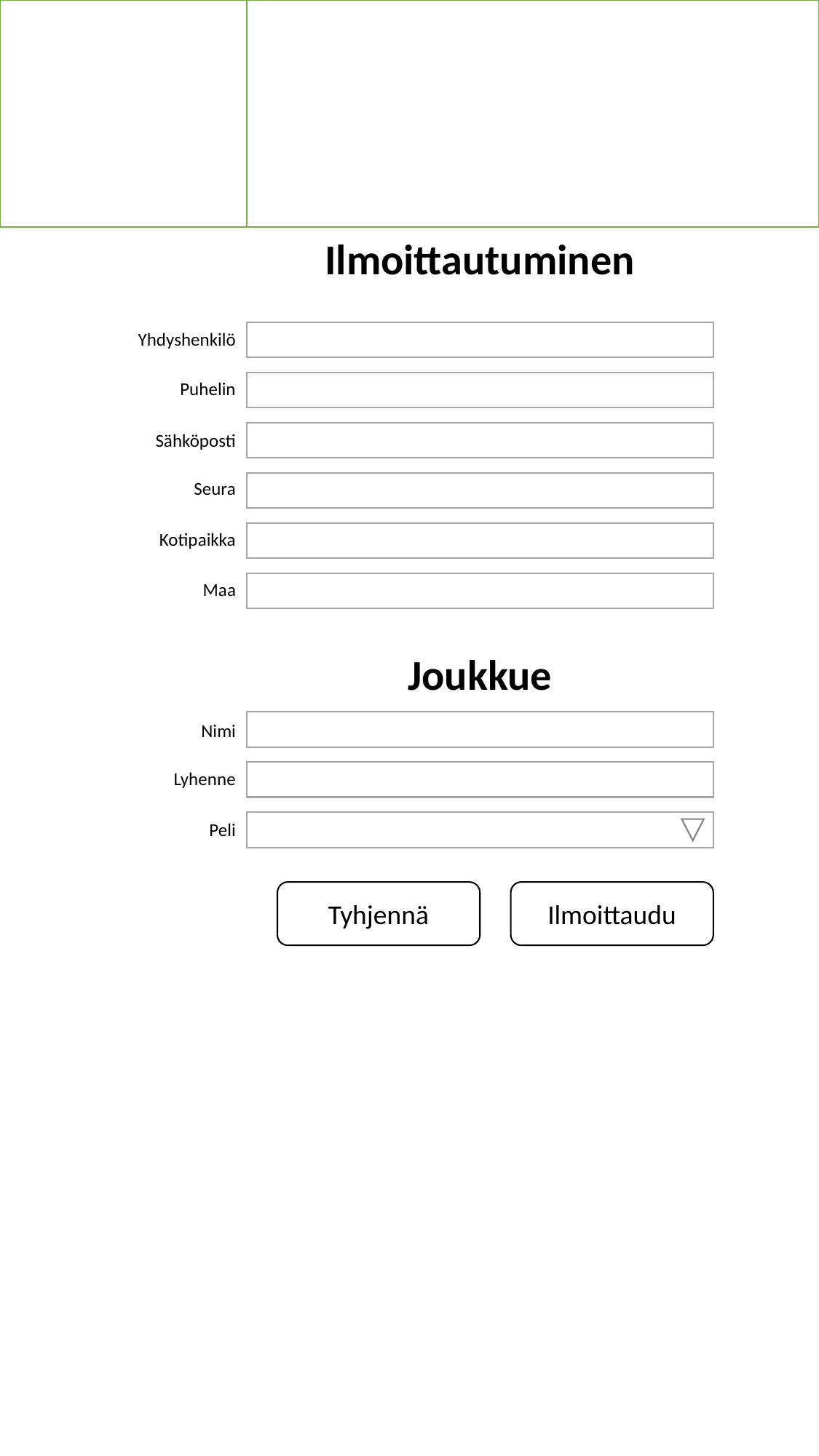

Ilmoittautuminen

Yhdyshenkilö
Puhelin

Sähköposti
Seura

Kotipaikka

Maa

Joukkue

Nimi
Lyhenne

Peli

Tyhjennä
Ilmoittaudu